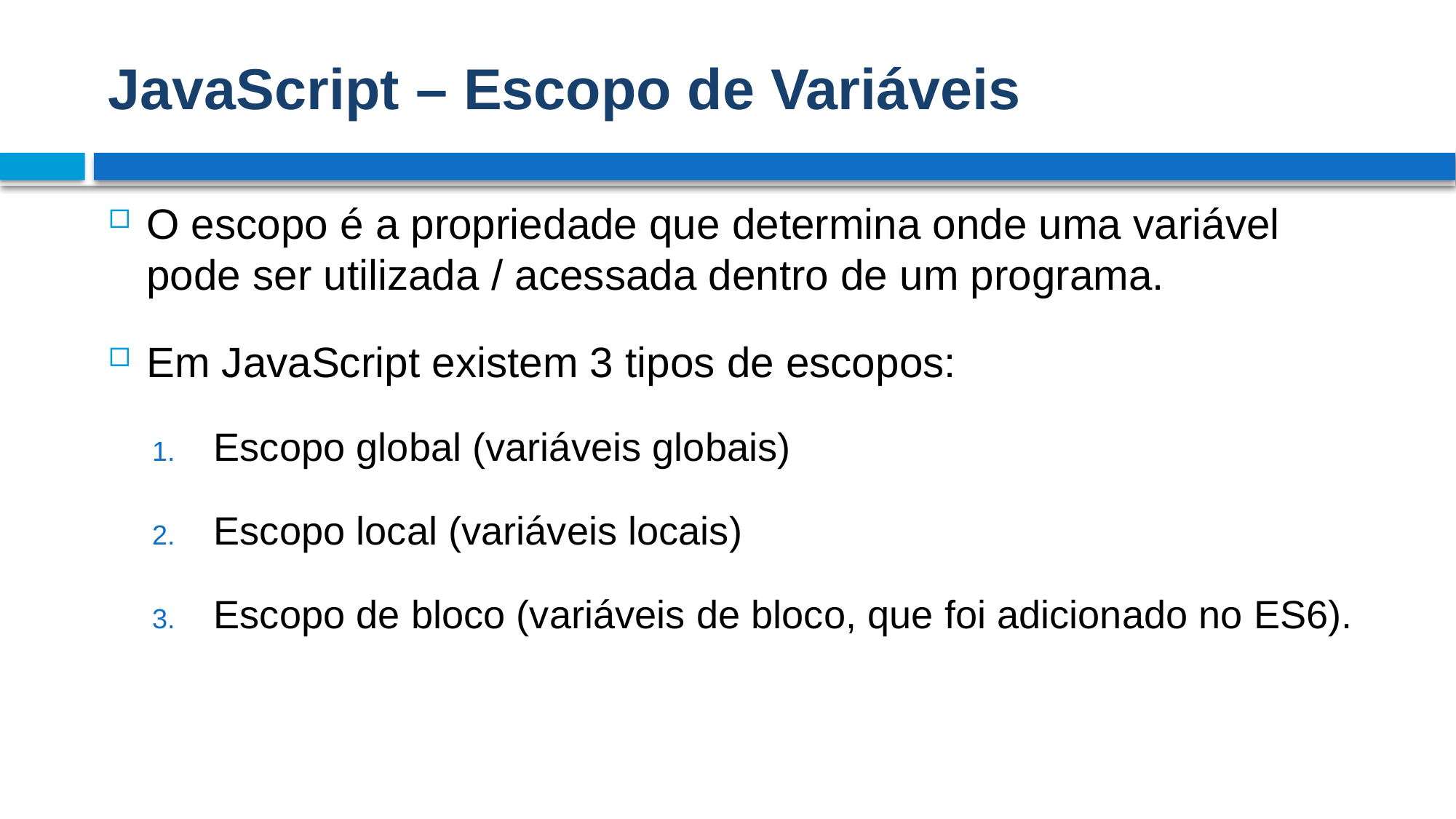

# JavaScript – Escopo de Variáveis
15
O escopo é a propriedade que determina onde uma variável pode ser utilizada / acessada dentro de um programa.
Em JavaScript existem 3 tipos de escopos:
Escopo global (variáveis globais)
Escopo local (variáveis locais)
Escopo de bloco (variáveis de bloco, que foi adicionado no ES6).